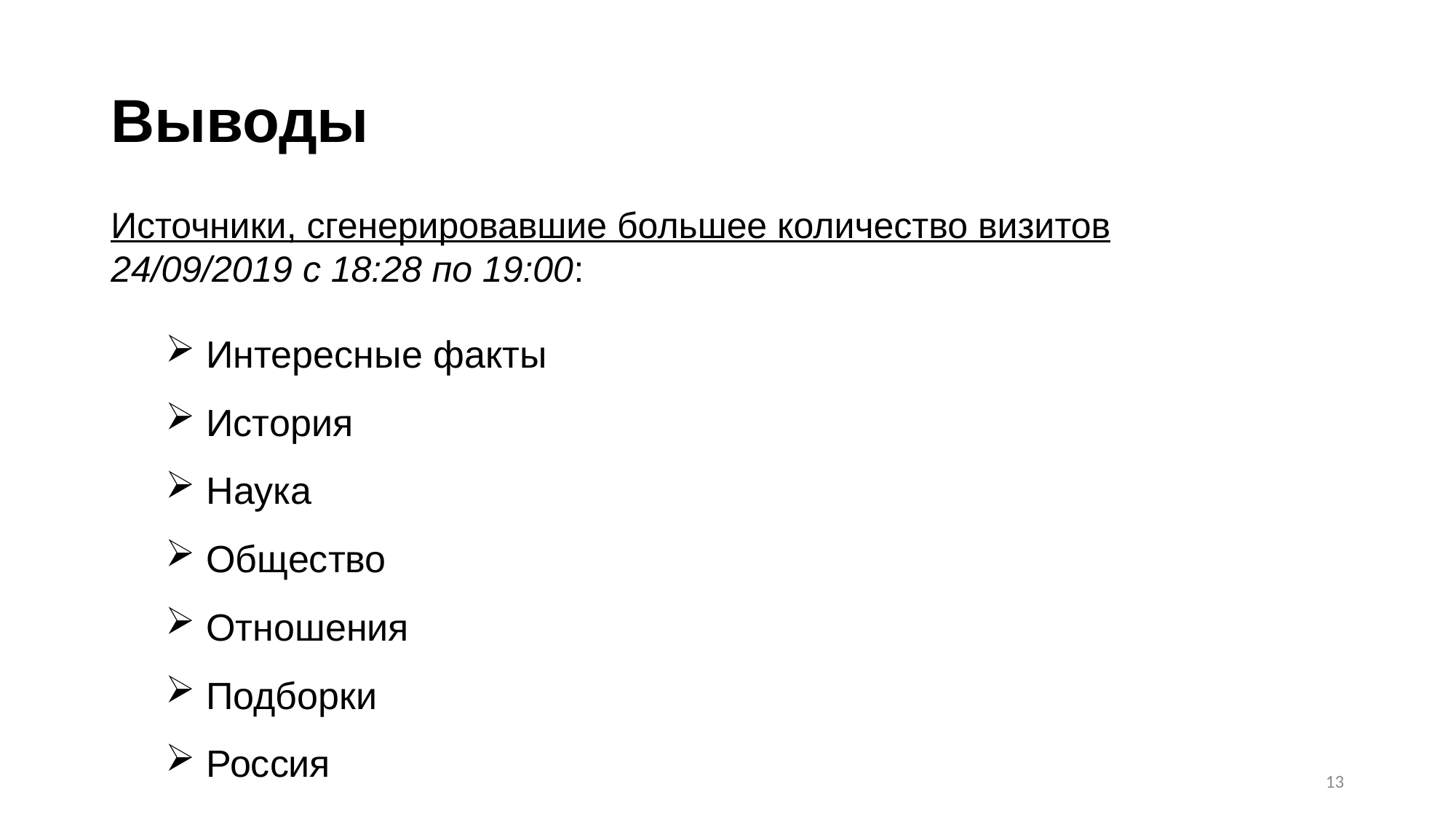

# Выводы
Источники, сгенерировавшие большее количество визитов
24/09/2019 с 18:28 по 19:00:

Интересные факты
История
Наука
Общество
Отношения
Подборки
Россия
13